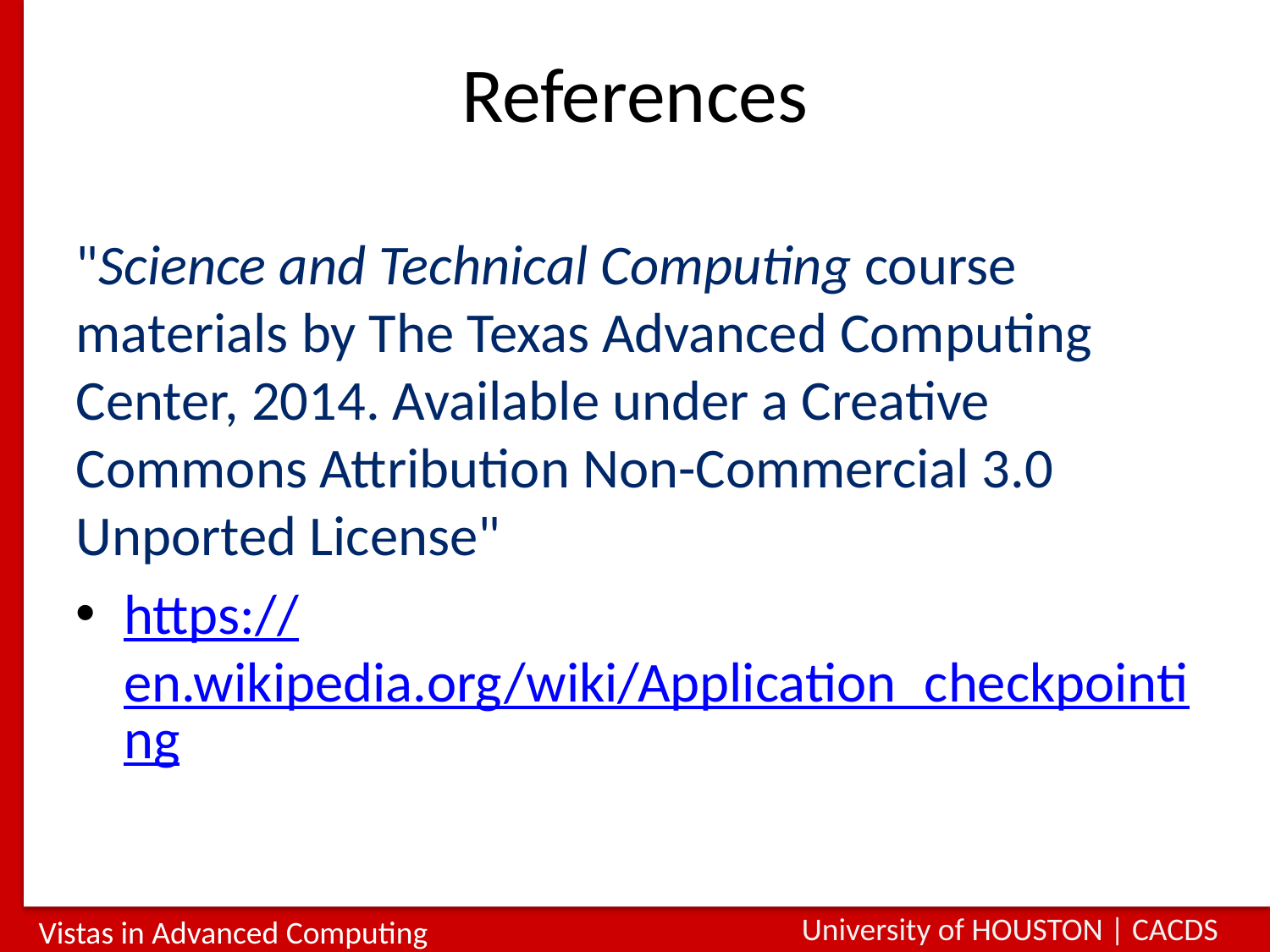

# References
"Science and Technical Computing course materials by The Texas Advanced Computing Center, 2014. Available under a Creative Commons Attribution Non-Commercial 3.0 Unported License"
https://en.wikipedia.org/wiki/Application_checkpointing